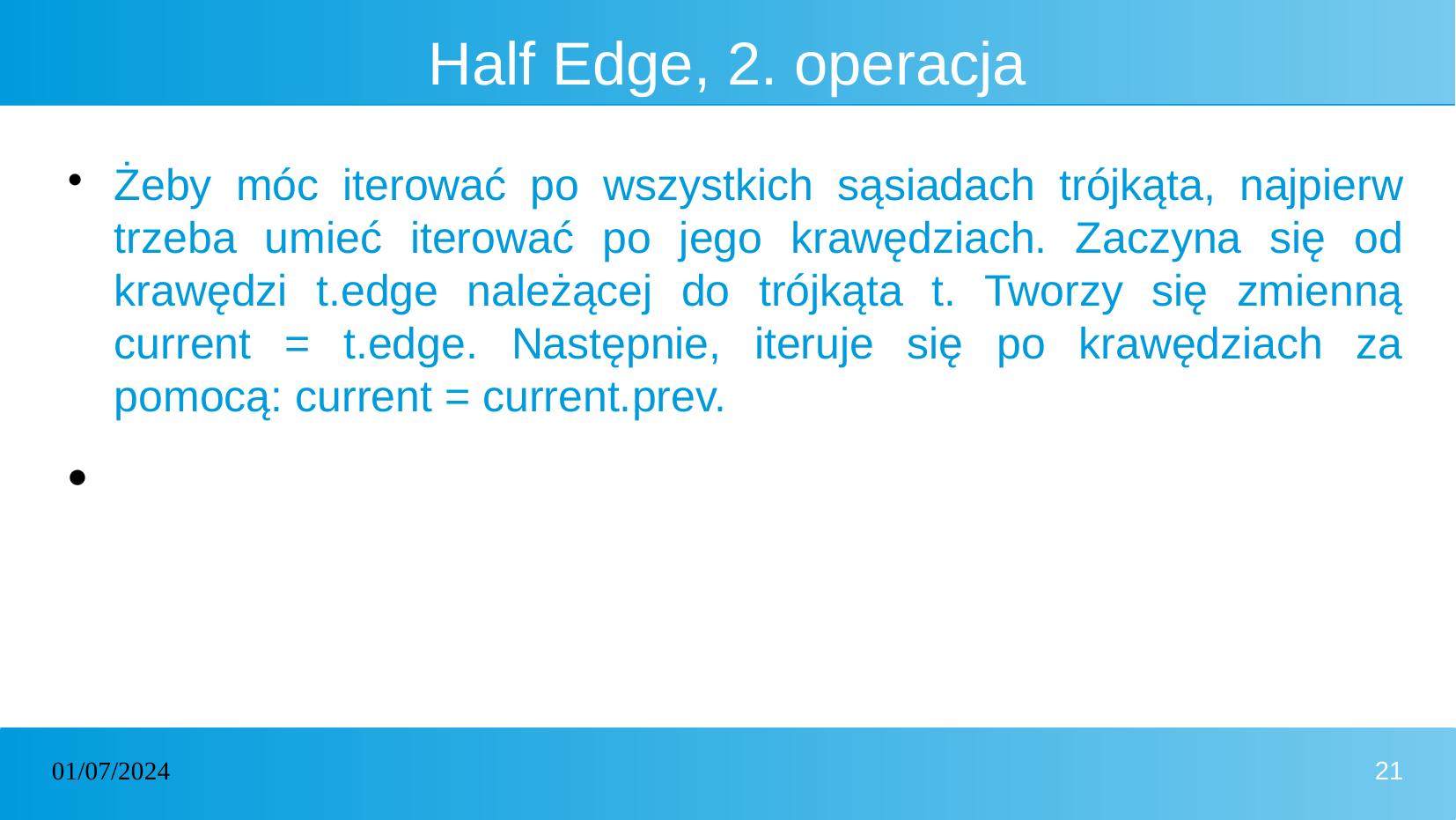

# Half Edge, 2. operacja
Żeby móc iterować po wszystkich sąsiadach trójkąta, najpierw trzeba umieć iterować po jego krawędziach. Zaczyna się od krawędzi t.edge należącej do trójkąta t. Tworzy się zmienną current = t.edge. Następnie, iteruje się po krawędziach za pomocą: current = current.prev.

01/07/2024
21